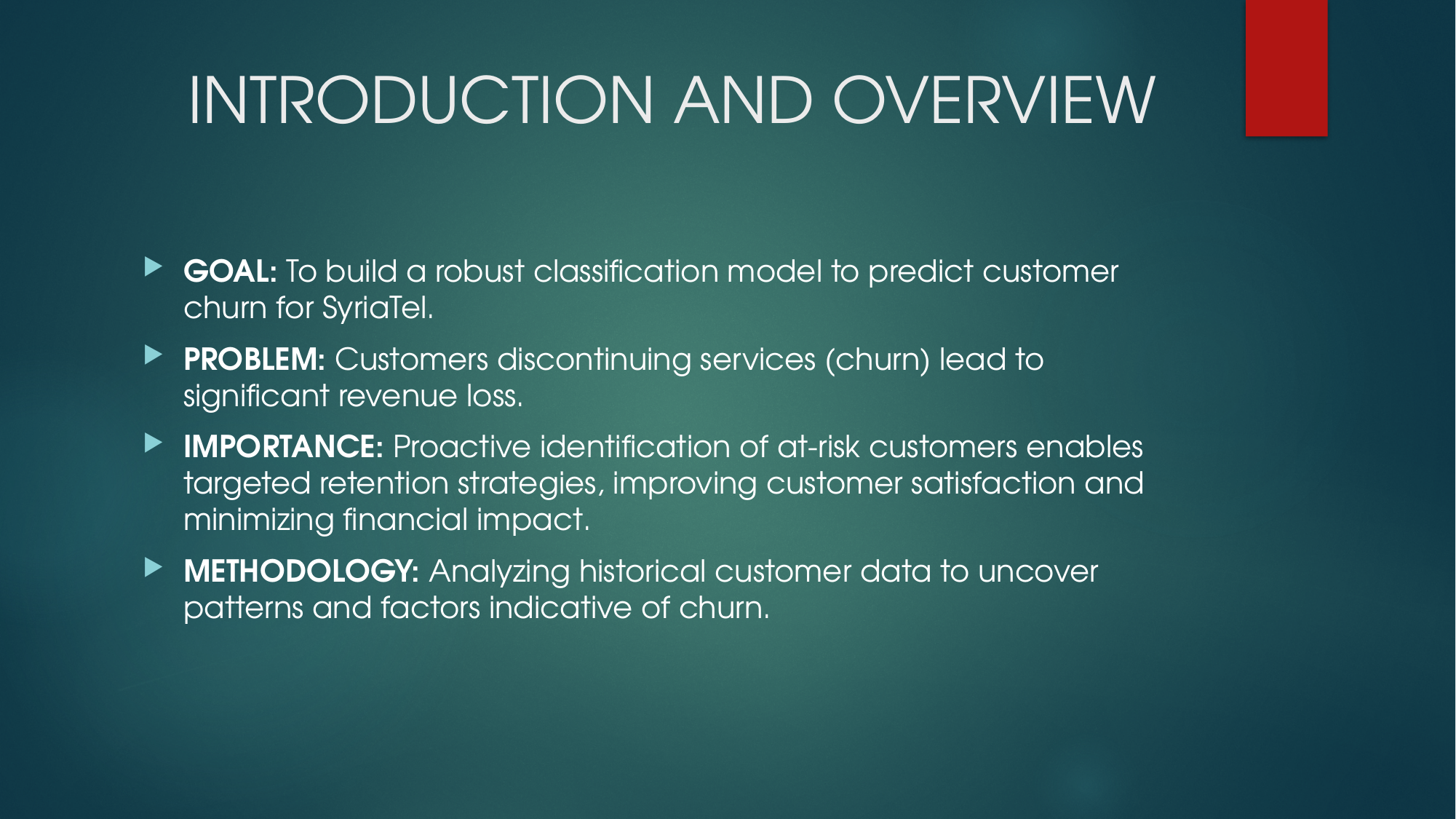

# INTRODUCTION AND OVERVIEW
GOAL: To build a robust classification model to predict customer churn for SyriaTel.
PROBLEM: Customers discontinuing services (churn) lead to significant revenue loss.
IMPORTANCE: Proactive identification of at-risk customers enables targeted retention strategies, improving customer satisfaction and minimizing financial impact.
METHODOLOGY: Analyzing historical customer data to uncover patterns and factors indicative of churn.